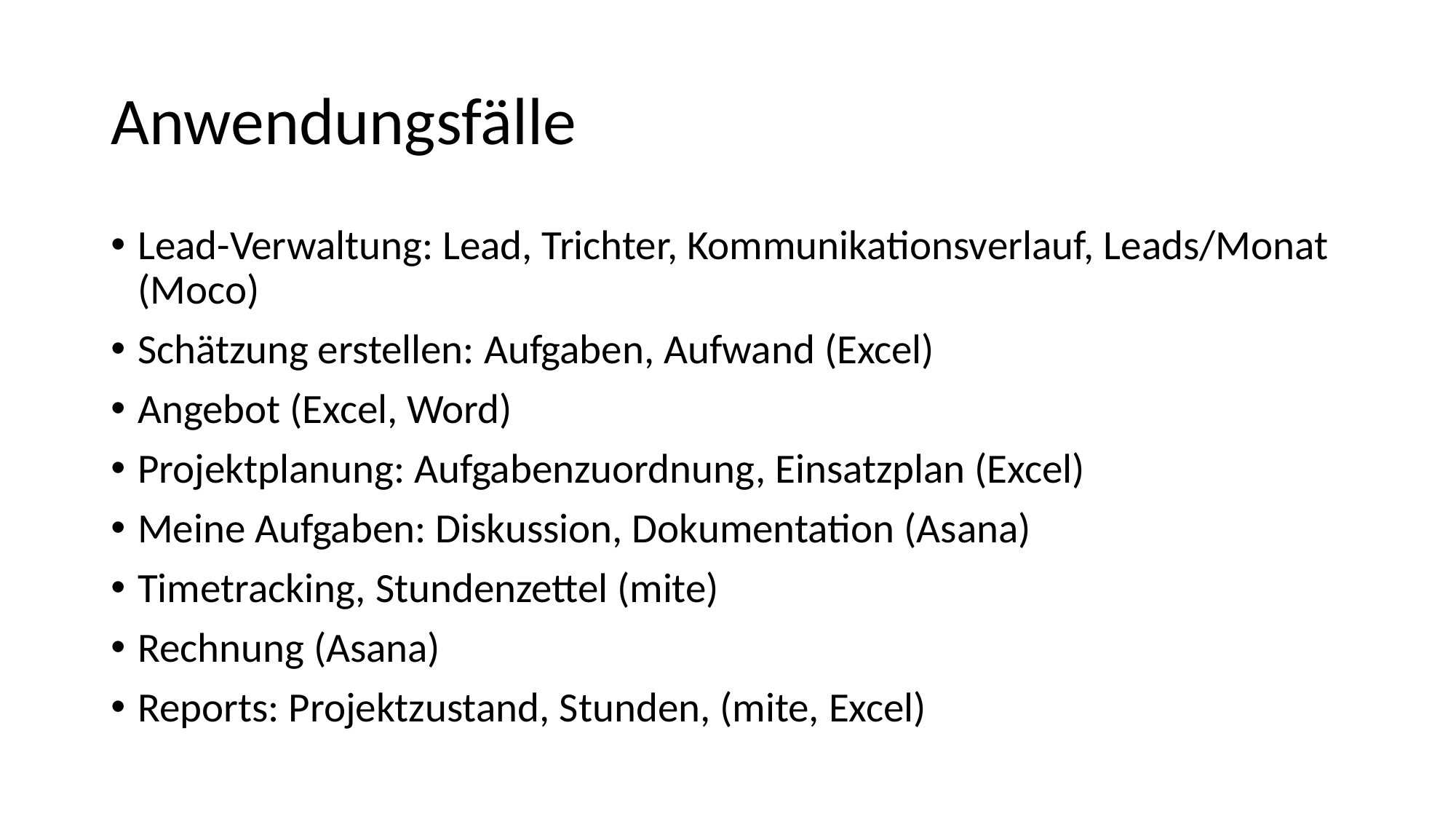

# Anwendungsfälle
Lead-Verwaltung: Lead, Trichter, Kommunikationsverlauf, Leads/Monat (Moco)
Schätzung erstellen: Aufgaben, Aufwand (Excel)
Angebot (Excel, Word)
Projektplanung: Aufgabenzuordnung, Einsatzplan (Excel)
Meine Aufgaben: Diskussion, Dokumentation (Asana)
Timetracking, Stundenzettel (mite)
Rechnung (Asana)
Reports: Projektzustand, Stunden, (mite, Excel)